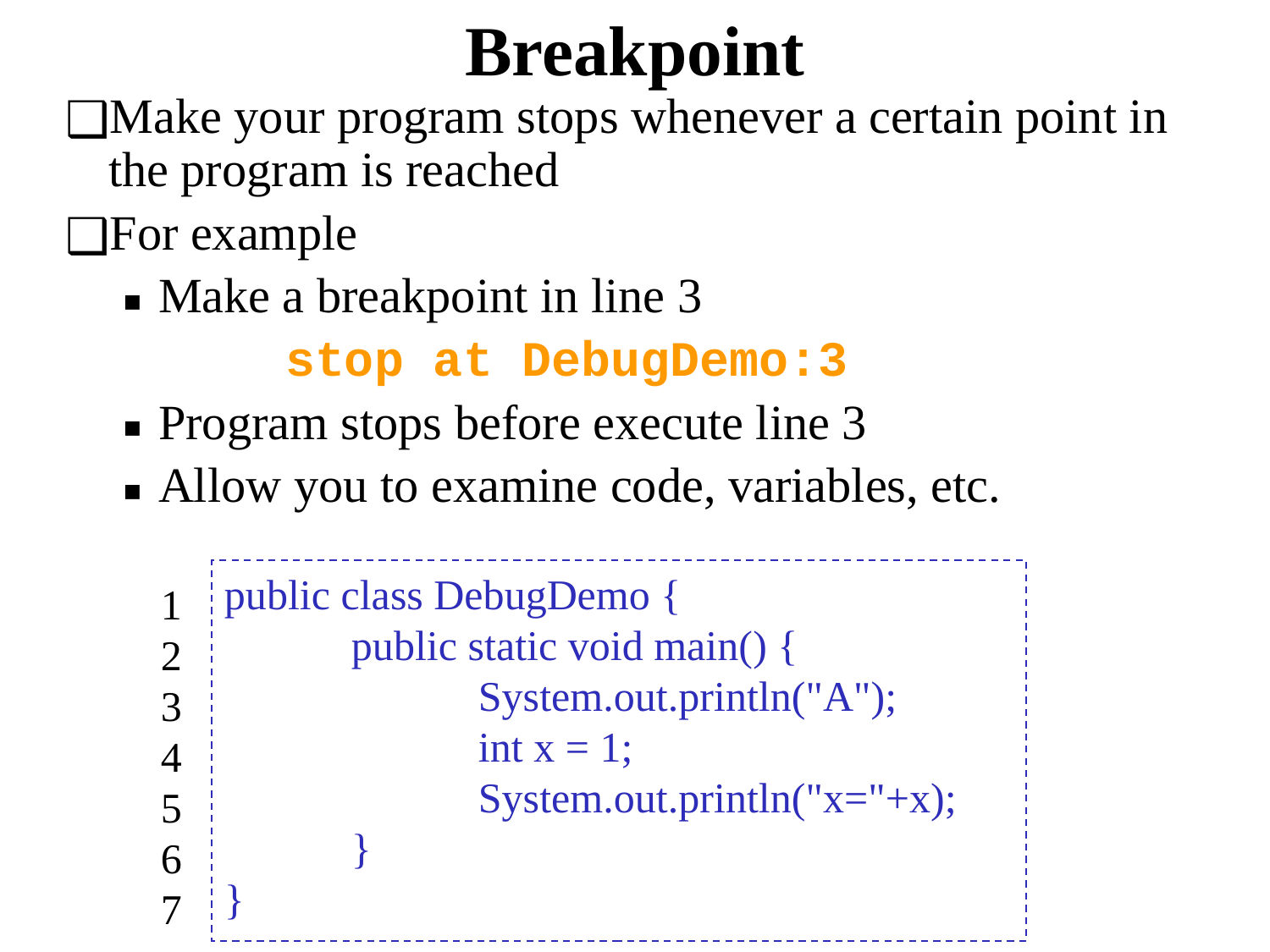

# Breakpoint
Make your program stops whenever a certain point in the program is reached
For example
Make a breakpoint in line 3
		stop at DebugDemo:3
Program stops before execute line 3
Allow you to examine code, variables, etc.
public class DebugDemo {
 	public static void main() {
		System.out.println("A");
		int x = 1;
		System.out.println("x="+x);
	}
}
1
2
3
4
5
6
7